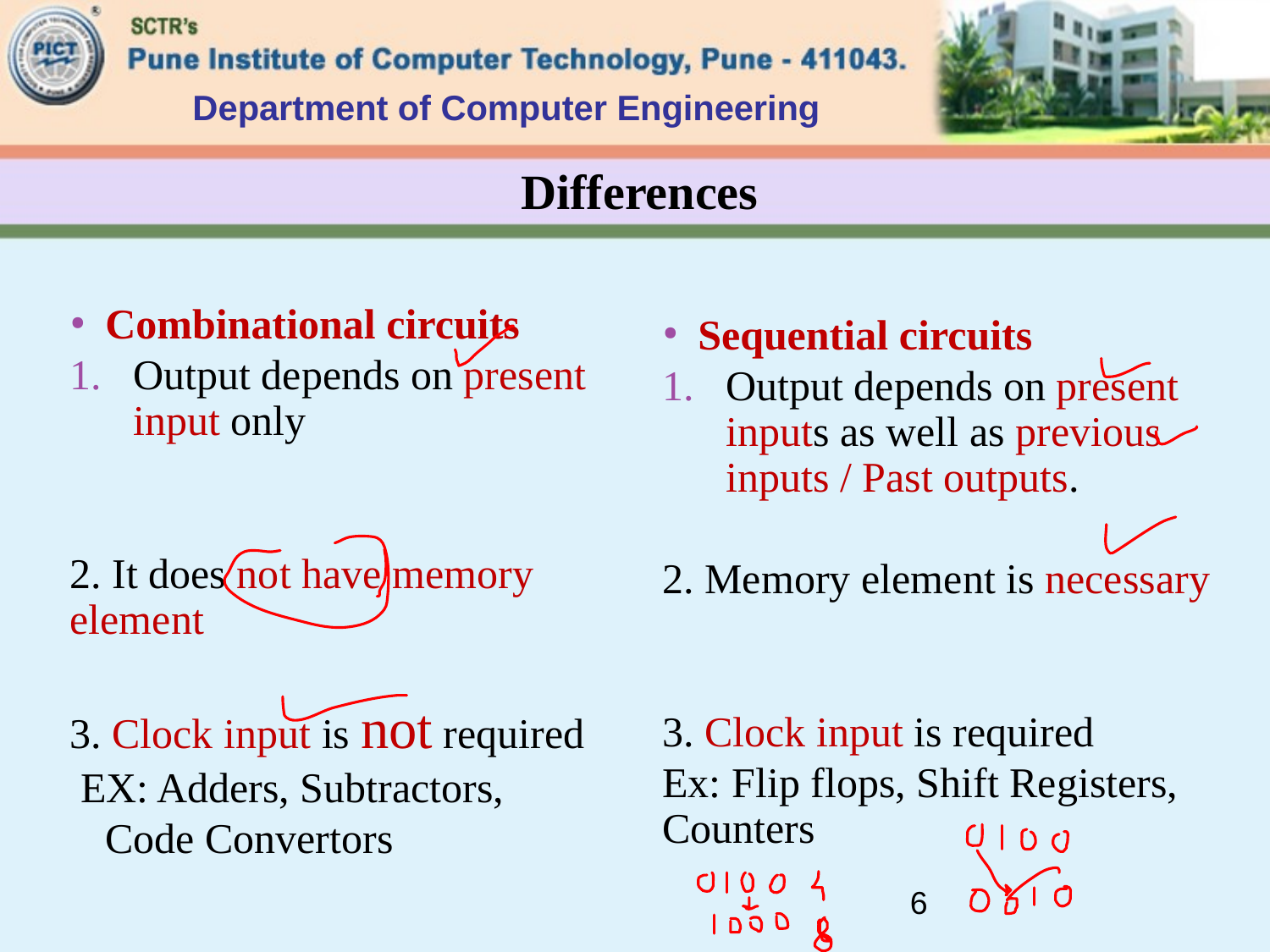

Department of Computer Engineering
Differences

Combinational circuits
Output depends on present input only

2. It does not have memory element

3. Clock input is not required
 EX: Adders, Subtractors,
	Code Convertors

Sequential circuits
Output depends on present inputs as well as previous inputs / Past outputs.

2. Memory element is necessary

3. Clock input is required
Ex: Flip flops, Shift Registers, Counters
6